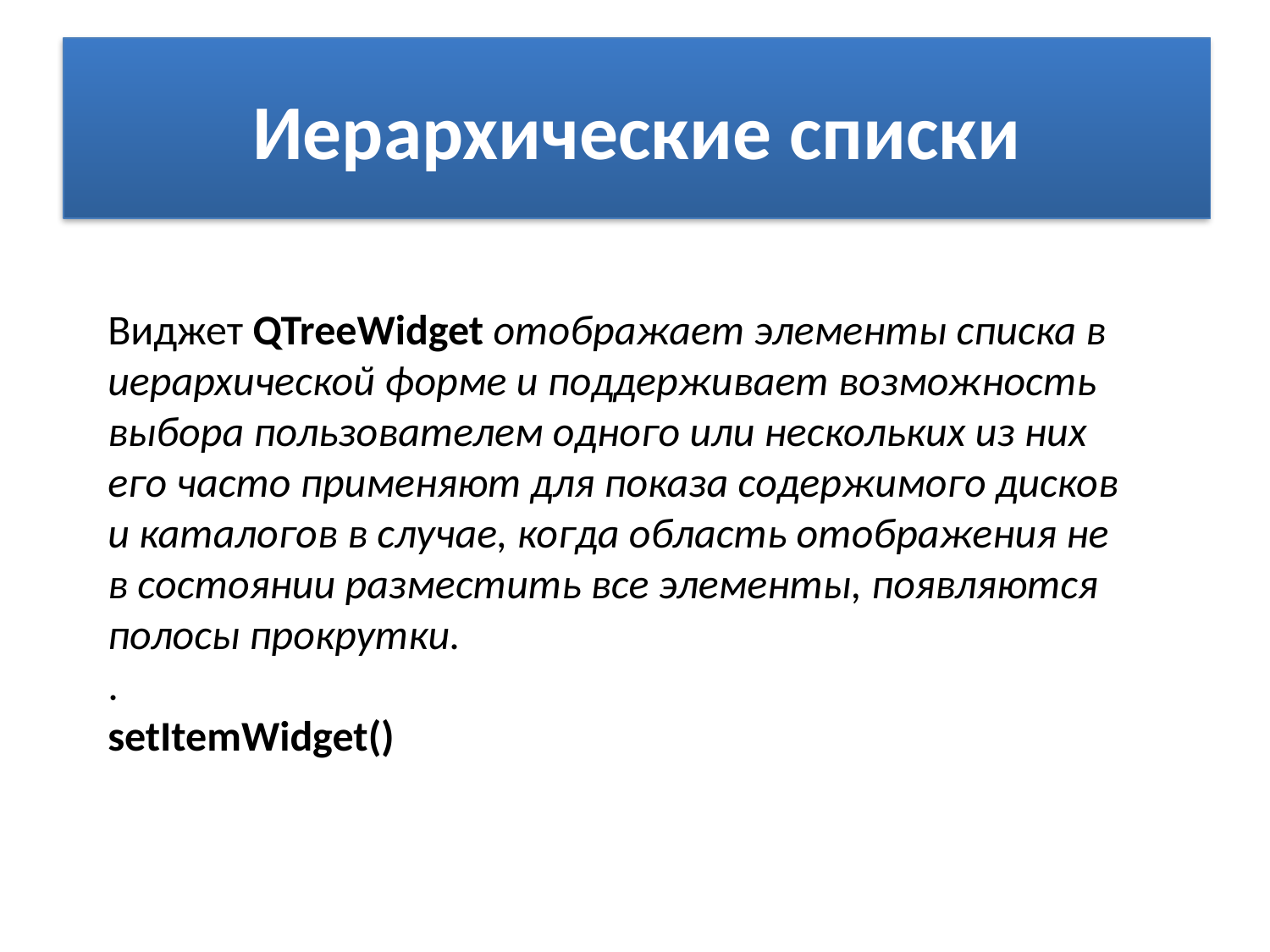

# Иерархические списки
Виджет QTreeWidget отображает элементы списка в иерархической форме и поддерживает возможность выбора пользователем одного или нескольких из них его часто применяют для показа содержимого дисков и каталогов в случае, когда область отображения не в состоянии разместить все элементы, появляются полосы прокрутки.
.
setItemWidget()